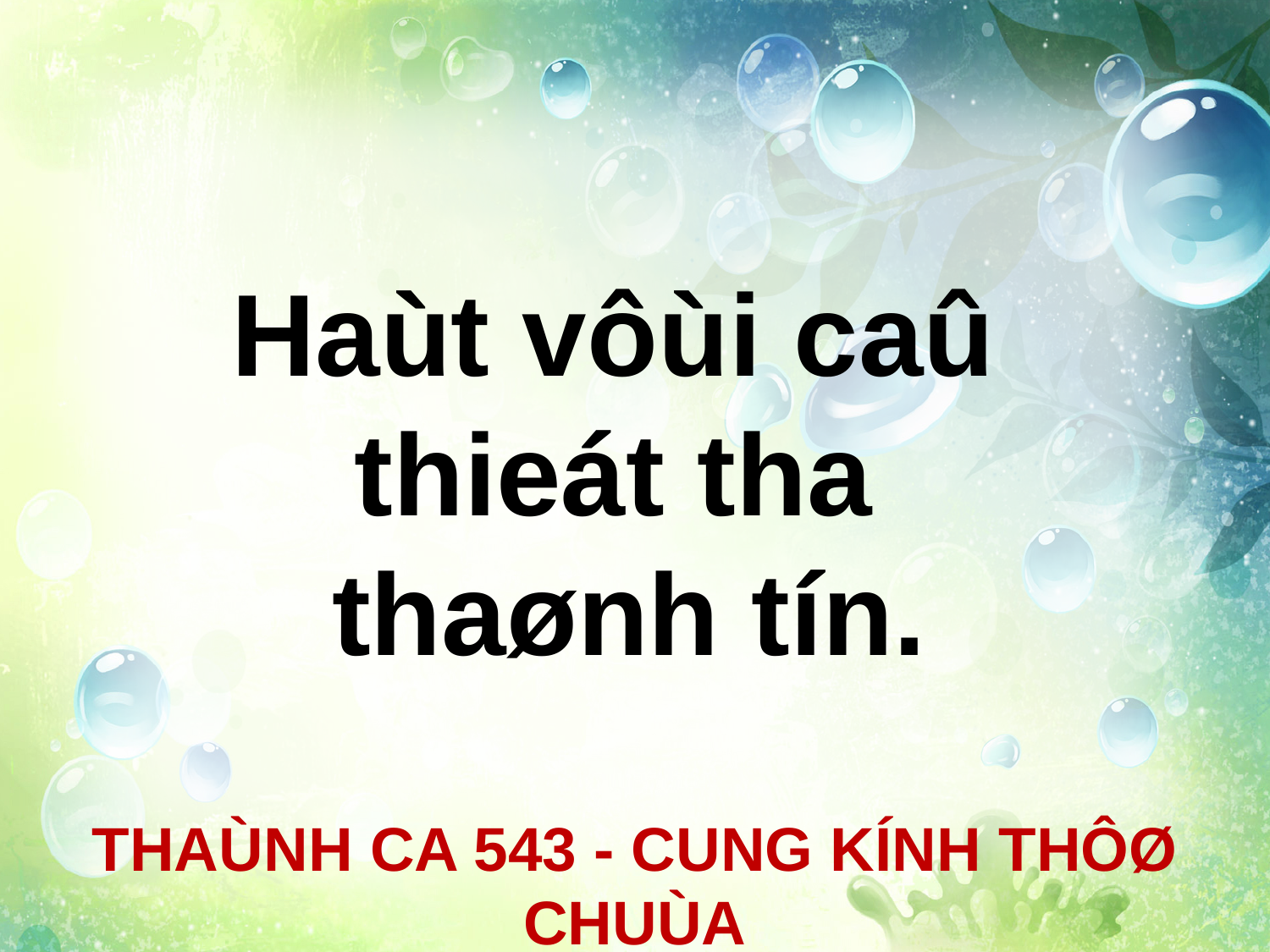

Haùt vôùi caû
thieát tha
thaønh tín.
THAÙNH CA 543 - CUNG KÍNH THÔØ CHUÙA